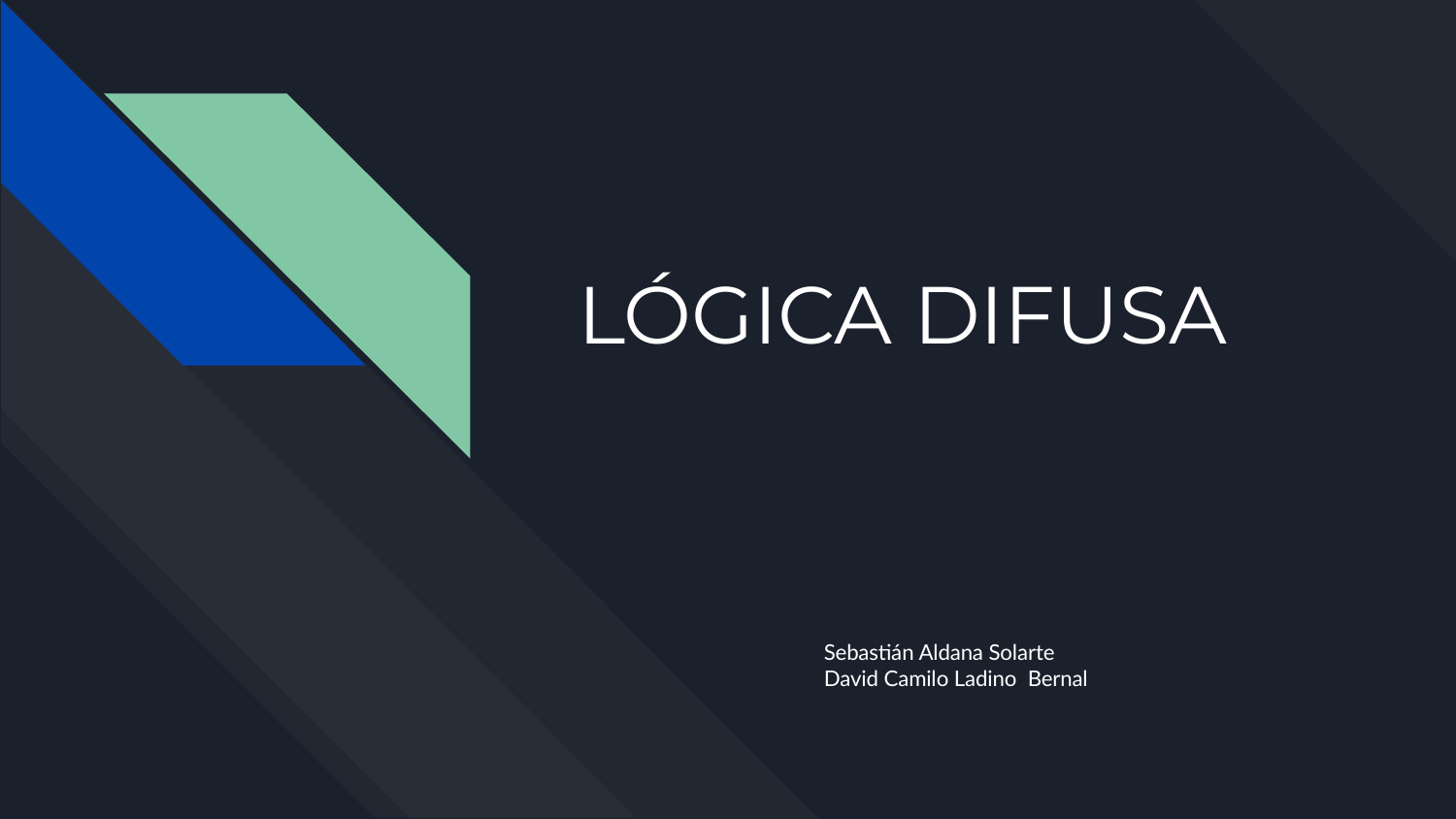

# LÓGICA DIFUSA
Sebastián Aldana Solarte
David Camilo Ladino  Bernal